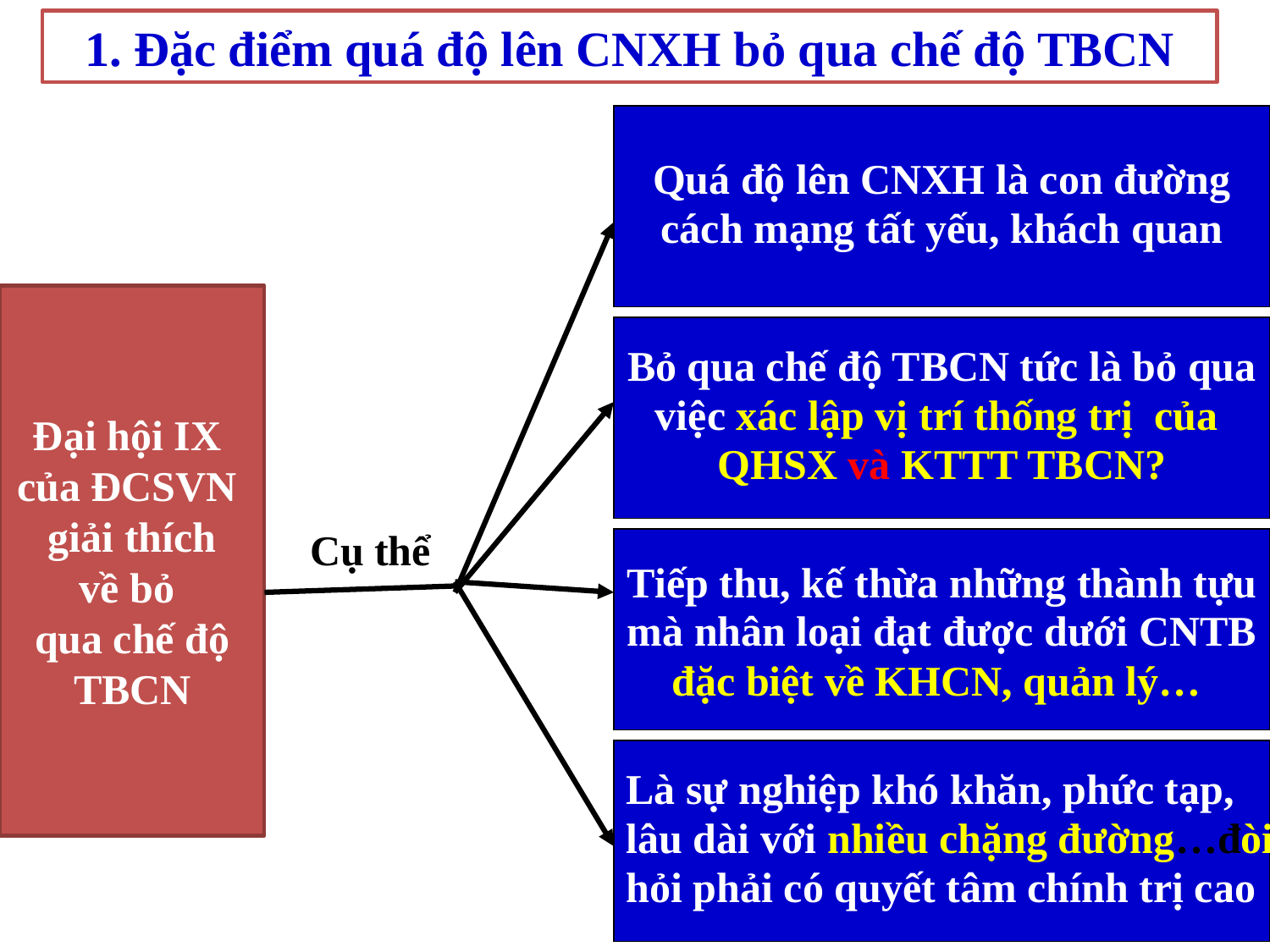

1. Đặc điểm quá độ lên CNXH bỏ qua chế độ TBCN
Quá độ lên CNXH là con đường
cách mạng tất yếu, khách quan

Đại hội IX
của ĐCSVN
giải thích
về bỏ
qua chế độ
TBCN
Bỏ qua chế độ TBCN tức là bỏ qua
việc xác lập vị trí thống trị  của
QHSX và KTTT TBCN?

Cụ thể

Tiếp thu, kế thừa những thành tựu
mà nhân loại đạt được dưới CNTB
đặc biệt về KHCN, quản lý…

Là sự nghiệp khó khăn, phức tạp,
lâu dài với nhiều chặng đường…đòi
hỏi phải có quyết tâm chính trị cao